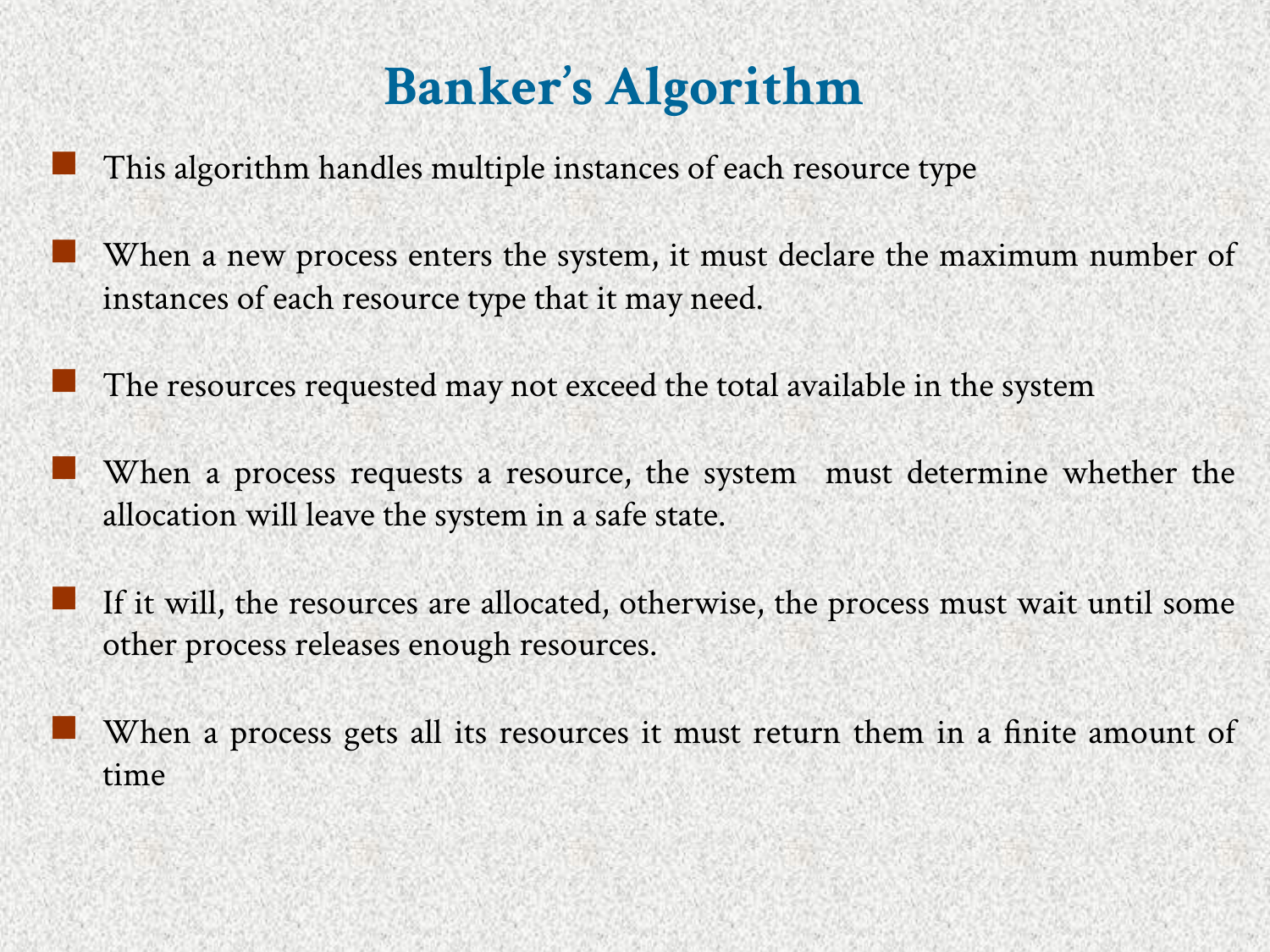

# Banker’s Algorithm
This algorithm handles multiple instances of each resource type

When a new process enters the system, it must declare the maximum number of instances of each resource type that it may need.

The resources requested may not exceed the total available in the system

When a process requests a resource, the system  must determine whether the allocation will leave the system in a safe state.

If it will, the resources are allocated, otherwise, the process must wait until some other process releases enough resources.

When a process gets all its resources it must return them in a finite amount of time